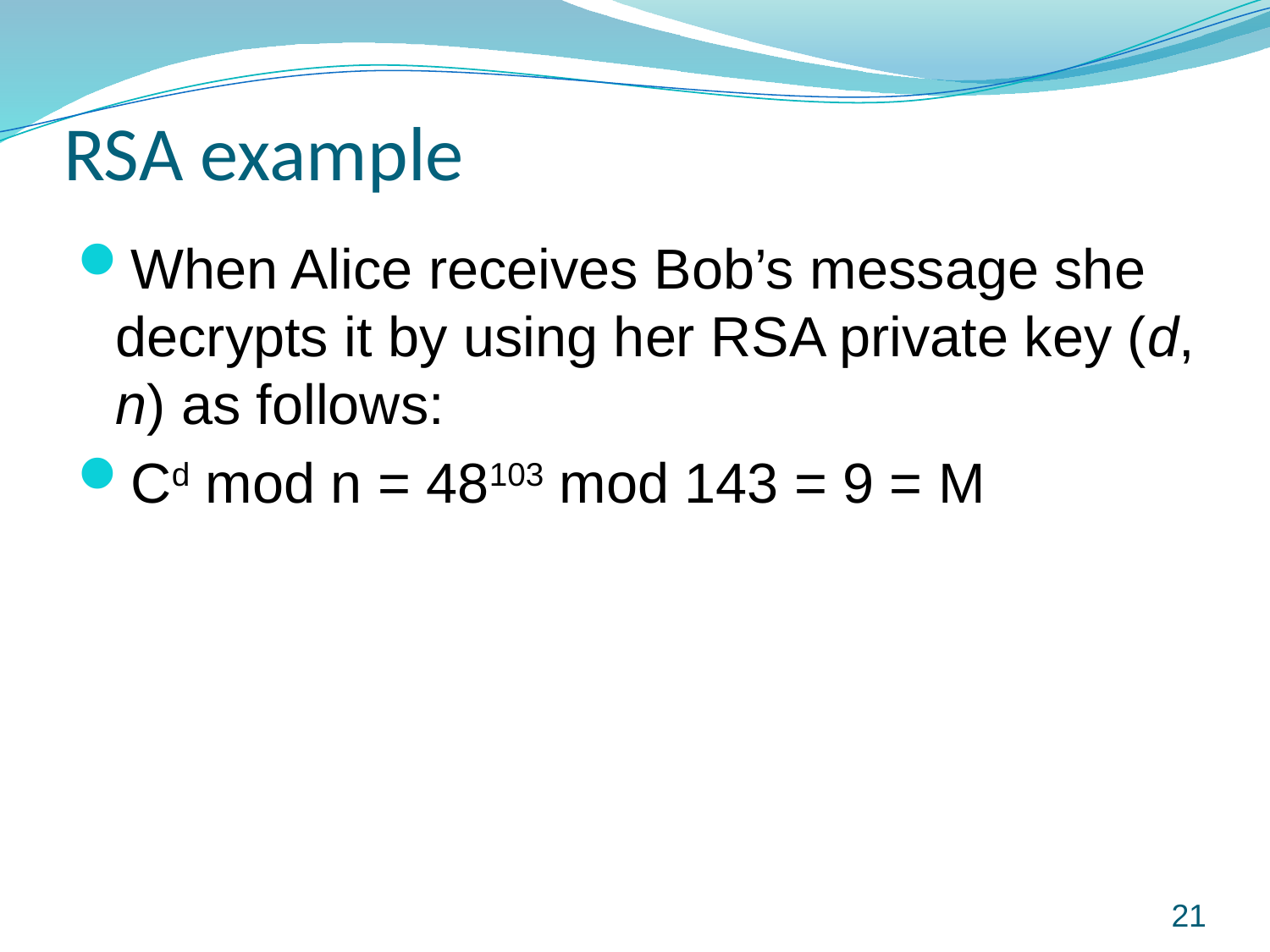

# RSA example
When Alice receives Bob’s message she decrypts it by using her RSA private key (d, n) as follows:
Cd mod n = 48103 mod 143 = 9 = M
21